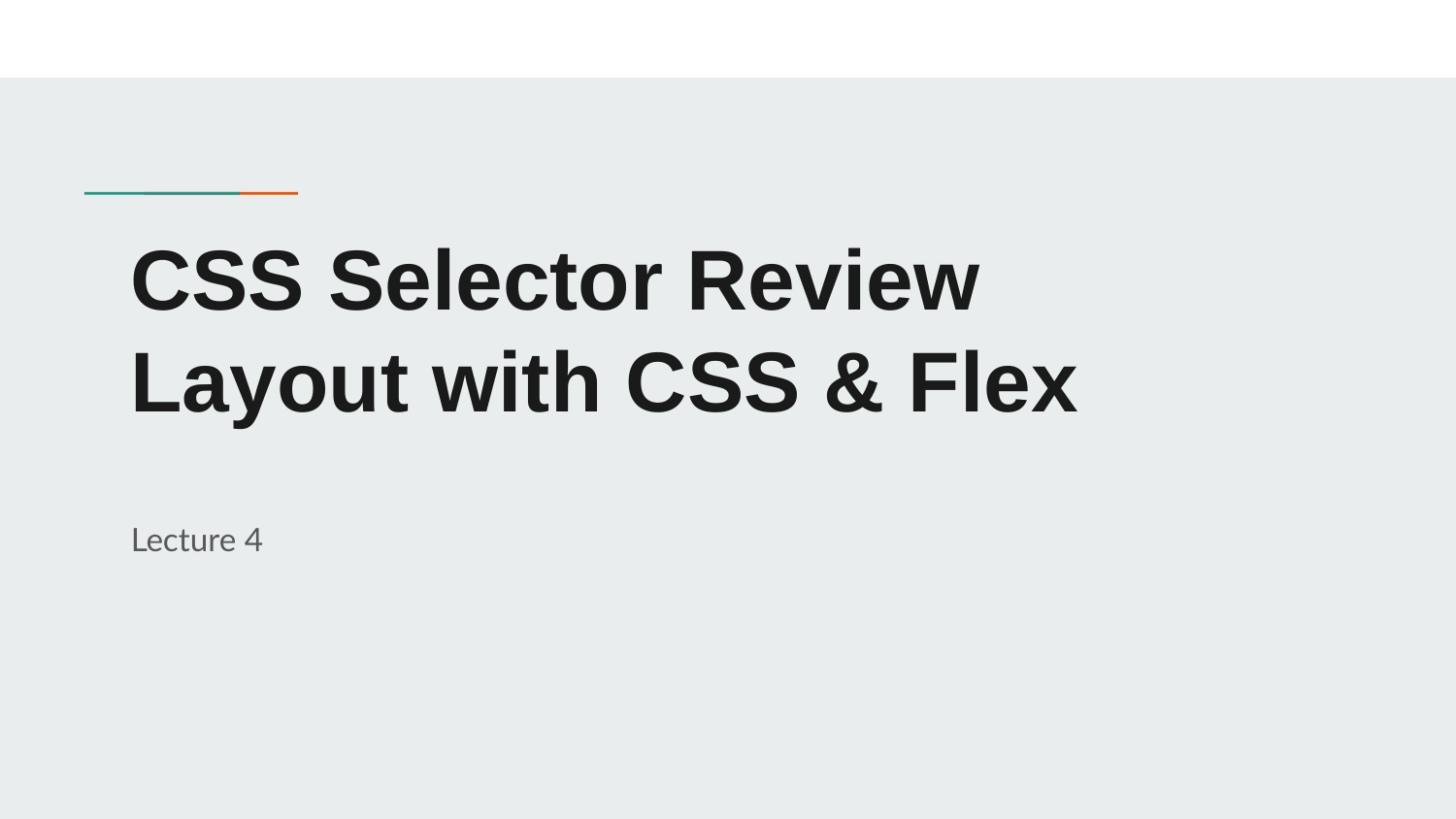

# CSS Selector Review
Layout with CSS & Flex
Lecture 4